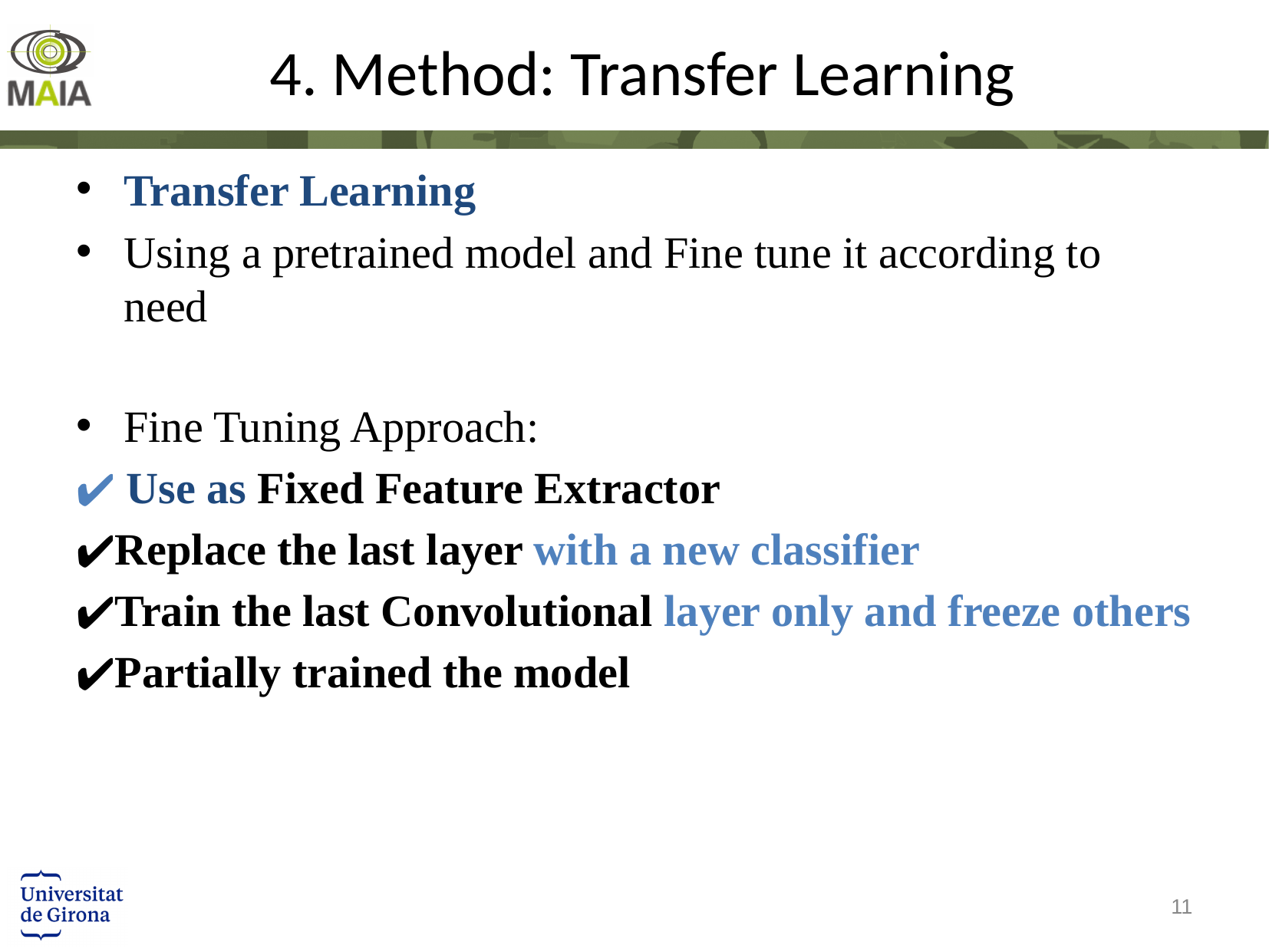

# 4. Method: Transfer Learning
Transfer Learning
Using a pretrained model and Fine tune it according to need

Fine Tuning Approach:
 Use as Fixed Feature Extractor
Replace the last layer with a new classifier
Train the last Convolutional layer only and freeze others
Partially trained the model

11